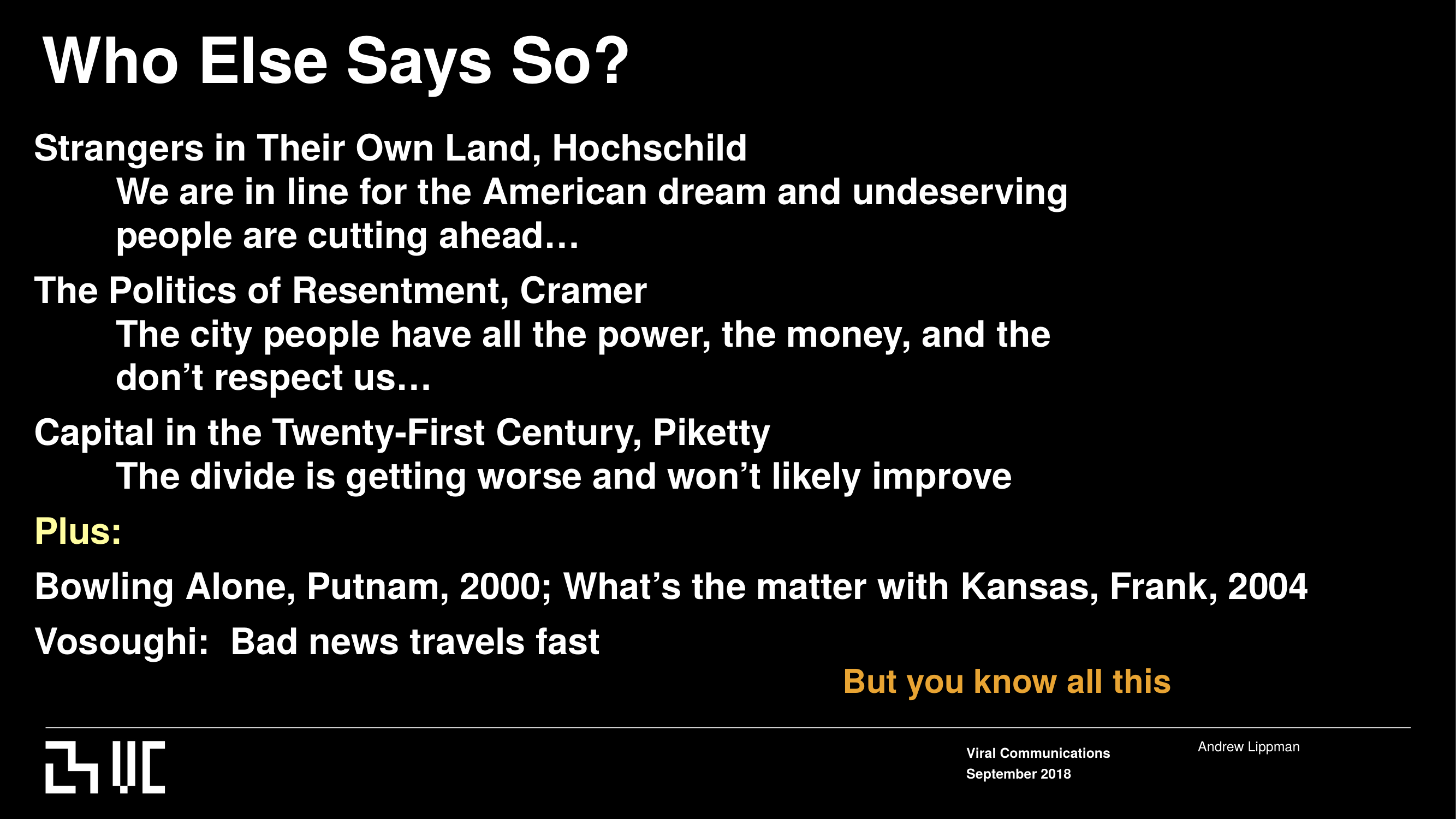

Who Else Says So?
Strangers in Their Own Land, Hochschild
	We are in line for the American dream and undeserving
	people are cutting ahead…
The Politics of Resentment, Cramer
	The city people have all the power, the money, and the
	don’t respect us…
Capital in the Twenty-First Century, Piketty
	The divide is getting worse and won’t likely improve
Plus:
Bowling Alone, Putnam, 2000; What’s the matter with Kansas, Frank, 2004
Vosoughi:  Bad news travels fast
But you know all this
5
Viral Communications
September 2018
Andrew Lippman